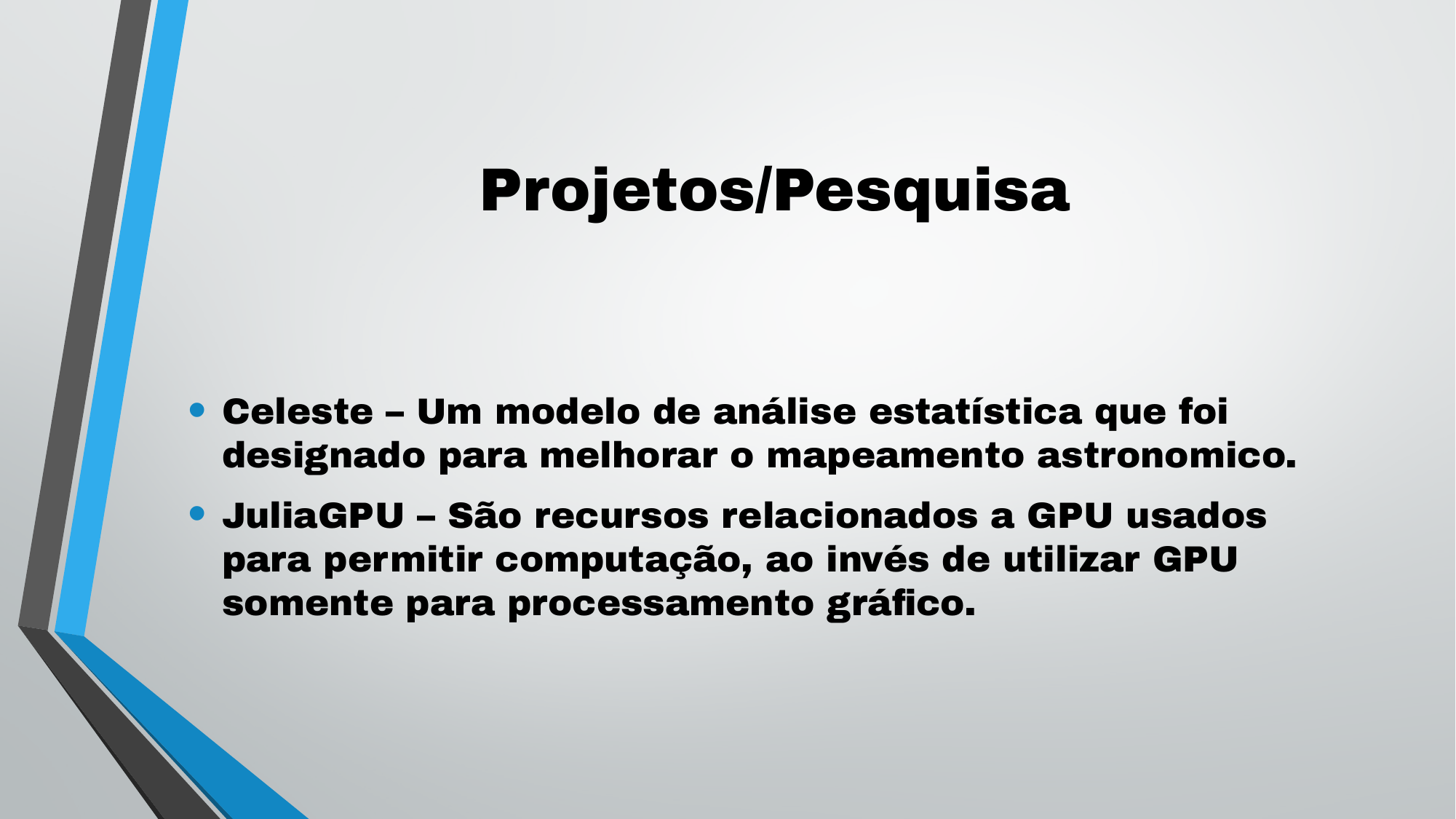

# Projetos/Pesquisa
Celeste – Um modelo de análise estatística que foi designado para melhorar o mapeamento astronomico.
JuliaGPU – São recursos relacionados a GPU usados para permitir computação, ao invés de utilizar GPU somente para processamento gráfico.